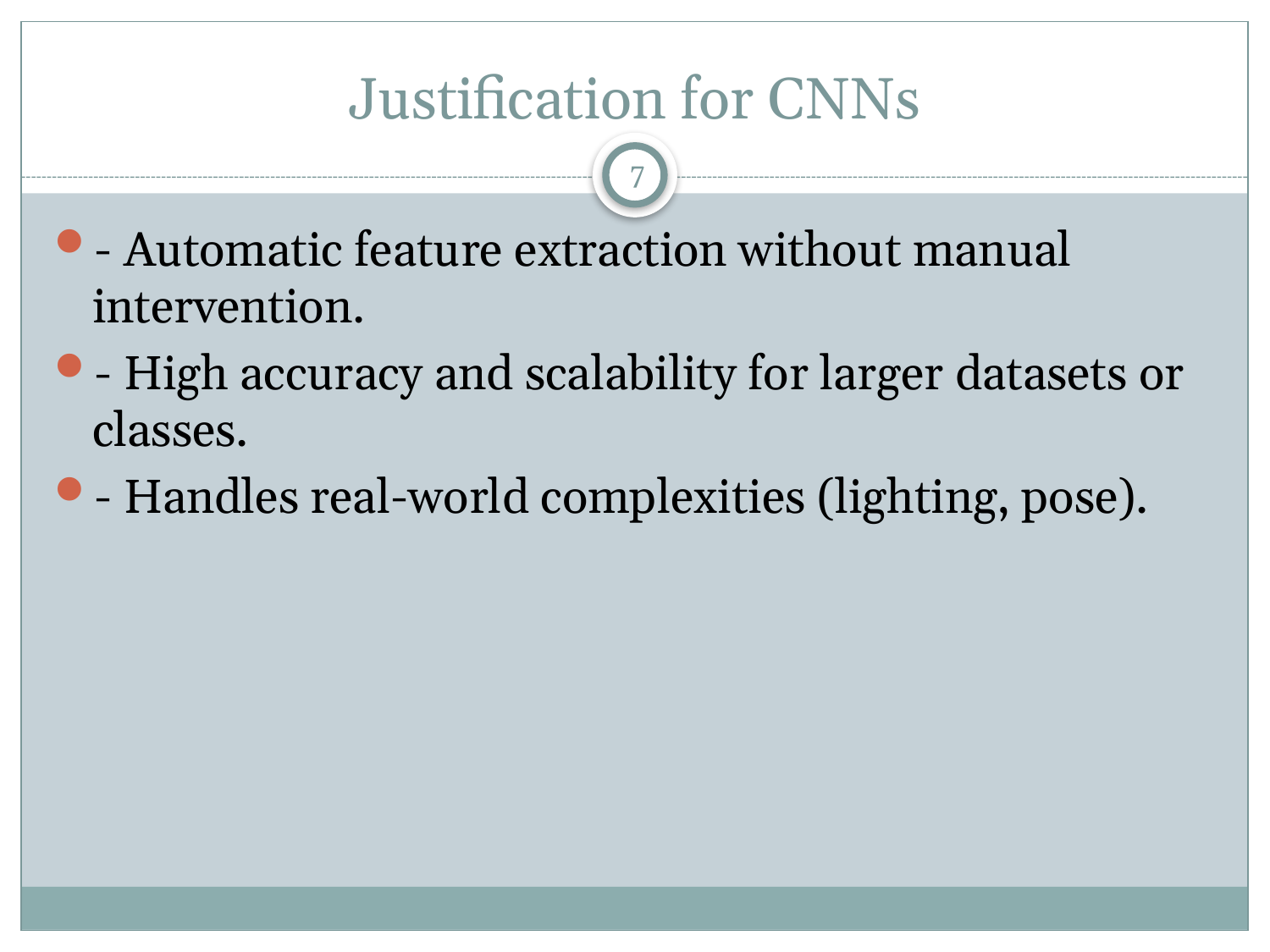

# Justification for CNNs
7
- Automatic feature extraction without manual intervention.
- High accuracy and scalability for larger datasets or classes.
- Handles real-world complexities (lighting, pose).